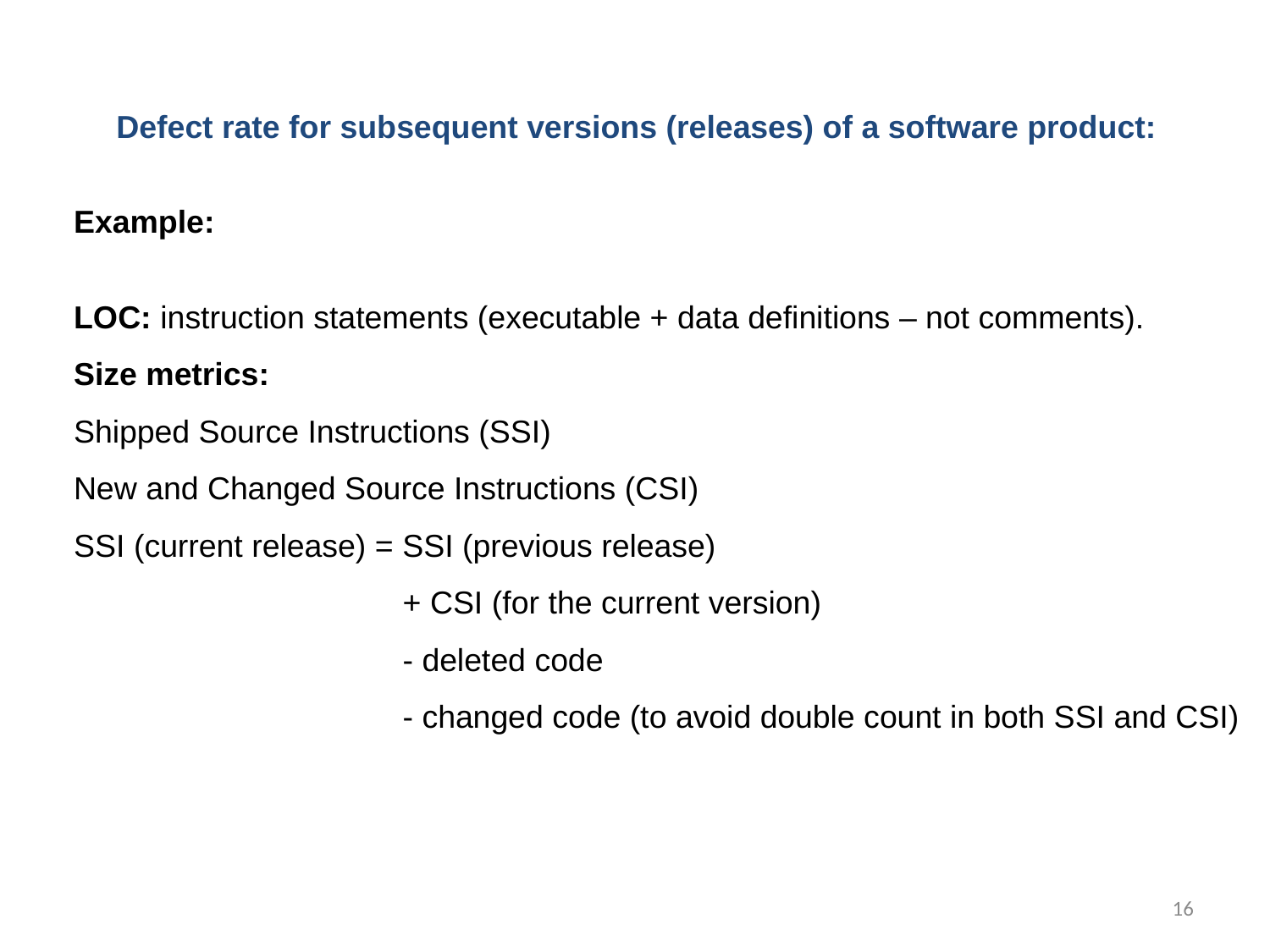

Defect rate for subsequent versions (releases) of a software product:

Example:

LOC: instruction statements (executable + data definitions – not comments).
Size metrics:
Shipped Source Instructions (SSI)
New and Changed Source Instructions (CSI)
SSI (current release) = SSI (previous release)
                                     + CSI (for the current version)
                                     - deleted code
                                     - changed code (to avoid double count in both SSI and CSI)

16